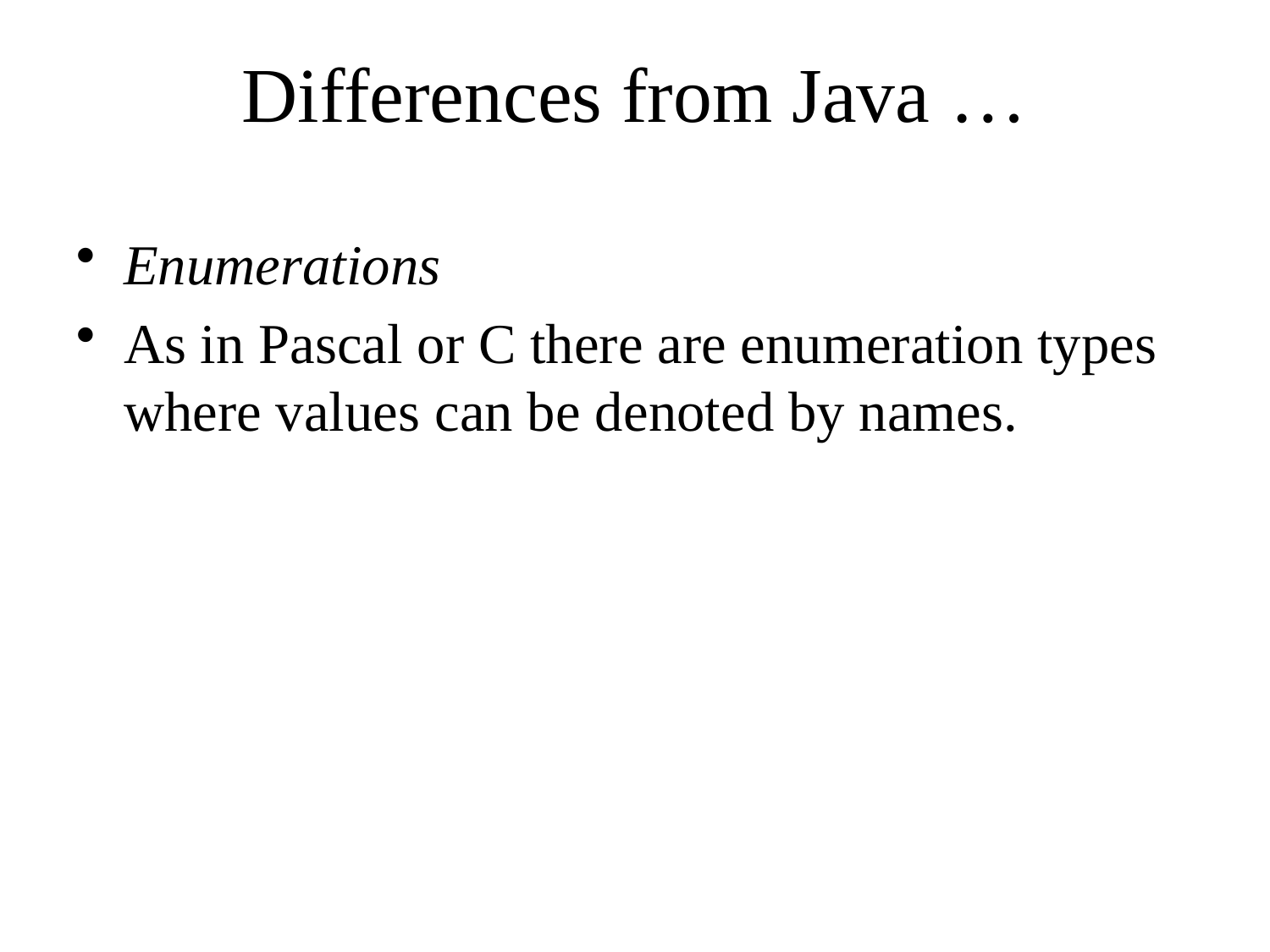

# Differences from Java …
Enumerations
As in Pascal or C there are enumeration types where values can be denoted by names.